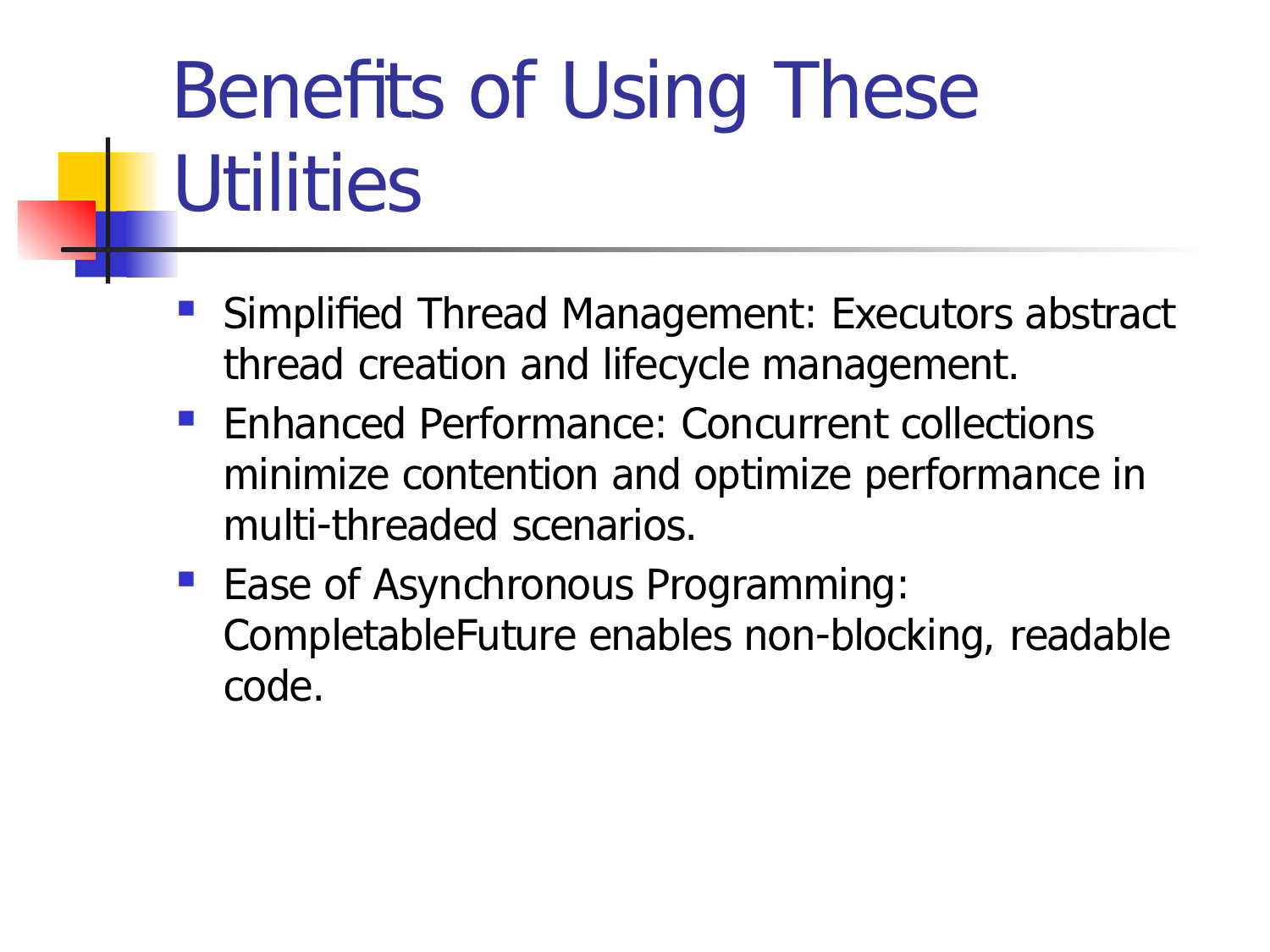

# Benefits of Using These Utilities
Simplified Thread Management: Executors abstract thread creation and lifecycle management.
Enhanced Performance: Concurrent collections minimize contention and optimize performance in multi-threaded scenarios.
Ease of Asynchronous Programming: CompletableFuture enables non-blocking, readable code.